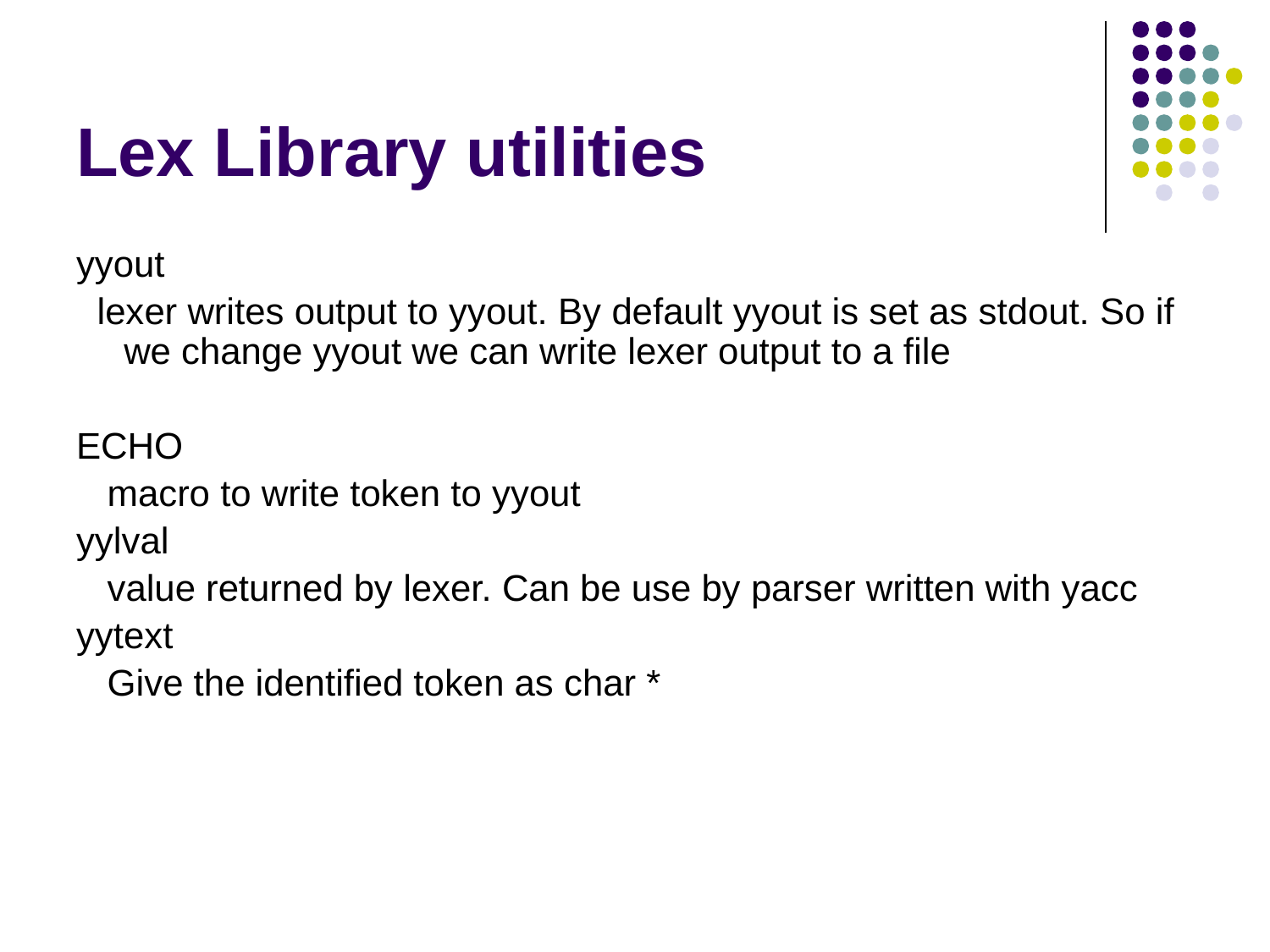

# Lex Library utilities
yyout
  lexer writes output to yyout. By default yyout is set as stdout. So if we change yyout we can write lexer output to a file

ECHO
   macro to write token to yyout
yylval
   value returned by lexer. Can be use by parser written with yacc
yytext
   Give the identified token as char *